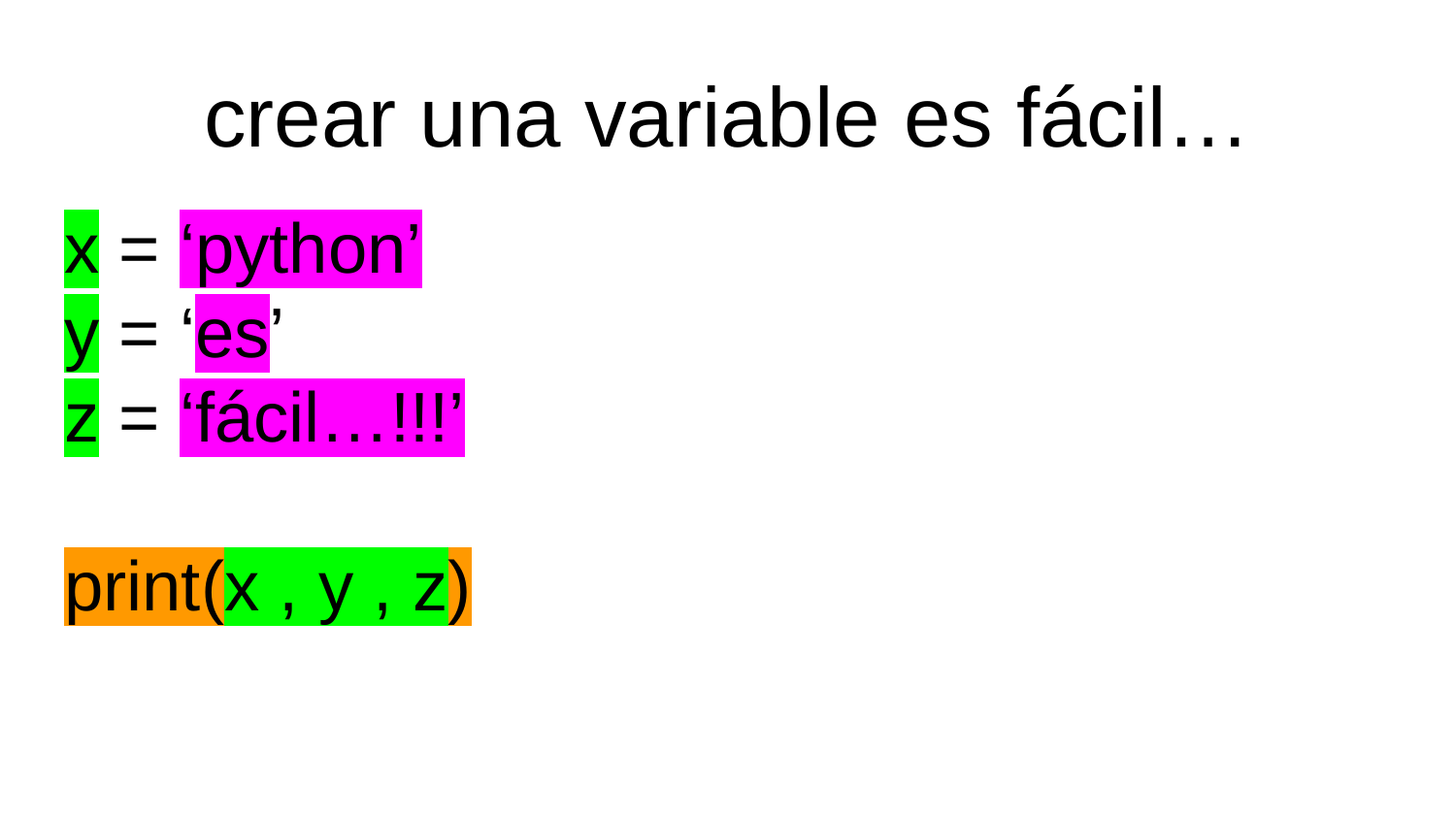

# crear una variable es fácil…
x = ‘python’
y = ‘es’
z = ‘fácil…!!!’

print(x , y , z)